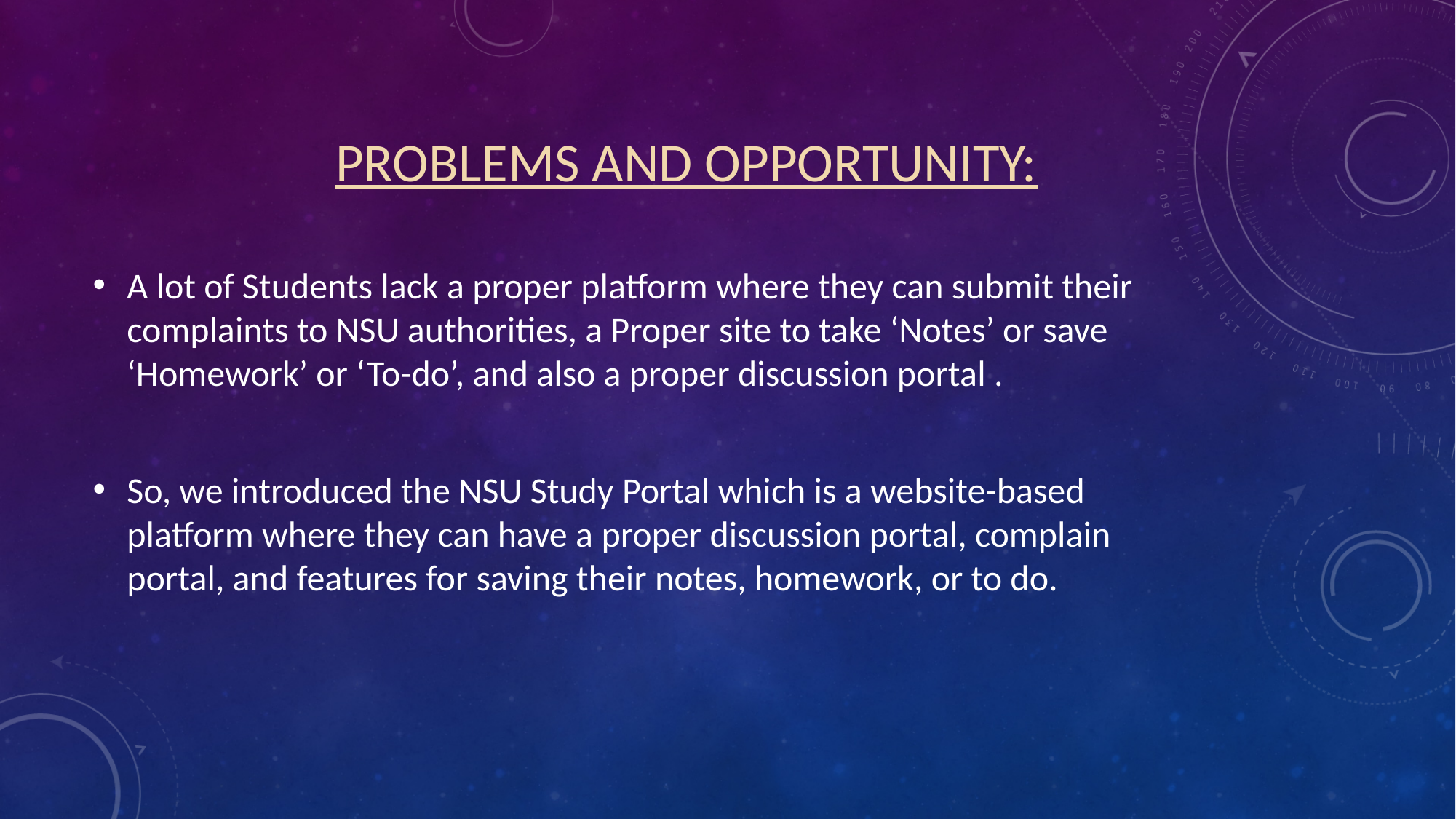

# Problems and Opportunity:
A lot of Students lack a proper platform where they can submit their complaints to NSU authorities, a Proper site to take ‘Notes’ or save ‘Homework’ or ‘To-do’, and also a proper discussion portal .

So, we introduced the NSU Study Portal which is a website-based platform where they can have a proper discussion portal, complain portal, and features for saving their notes, homework, or to do.